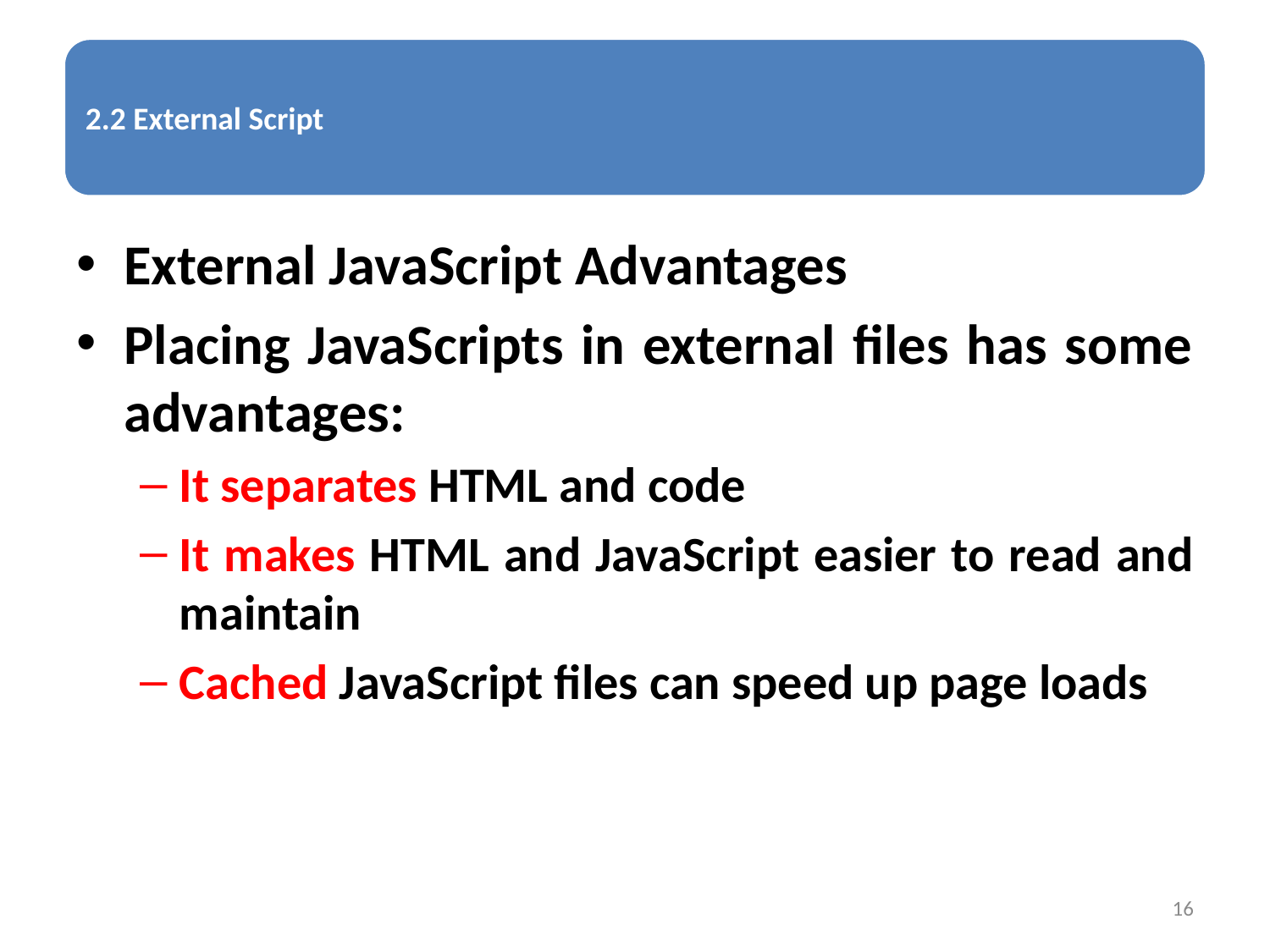

2.2 External Script
External JavaScript Advantages
Placing JavaScripts in external files has some advantages:
It separates HTML and code
It makes HTML and JavaScript easier to read and maintain
Cached JavaScript files can speed up page loads

16